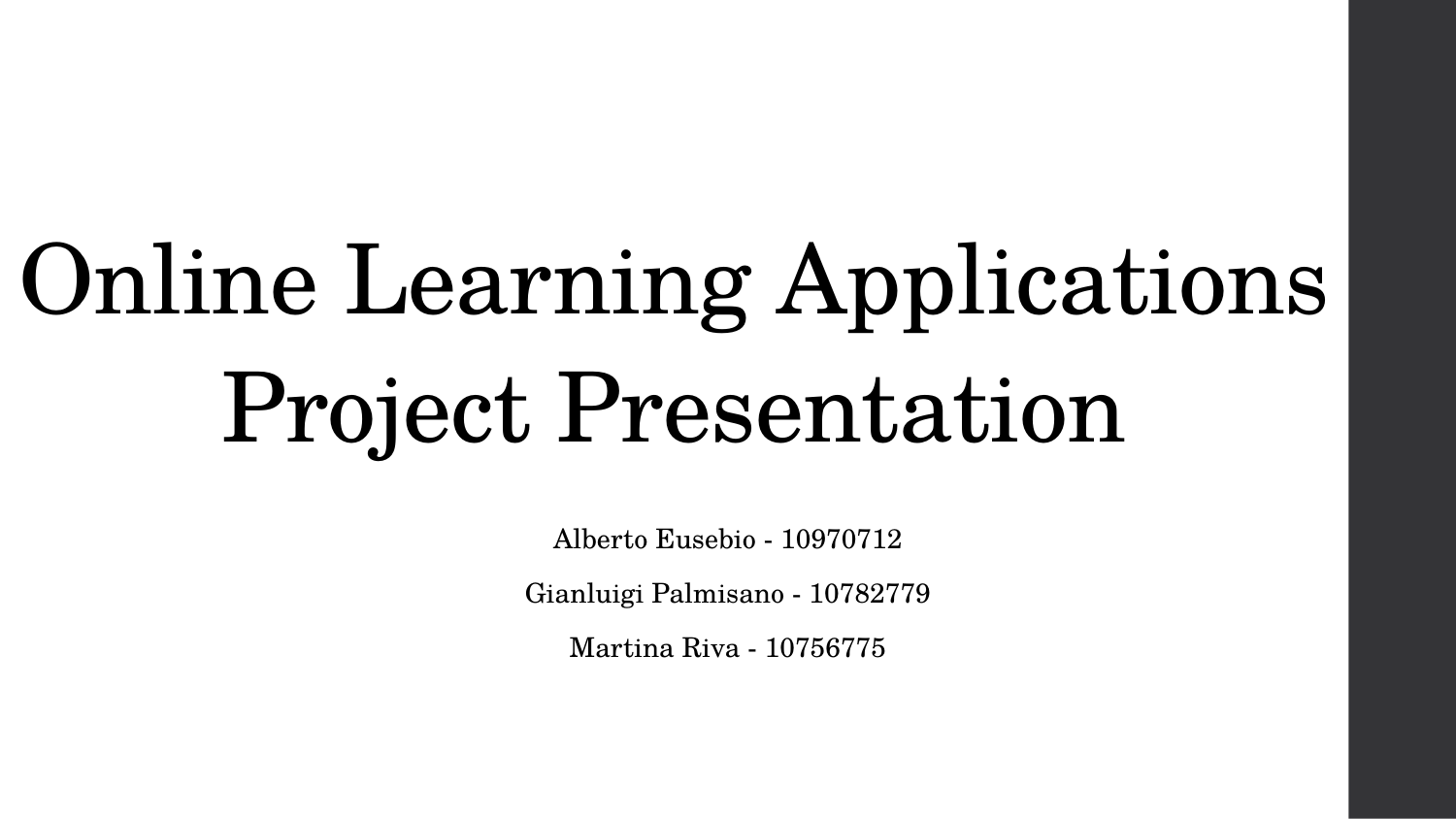

# Online Learning Applications Project Presentation
Alberto Eusebio - 10970712
Gianluigi Palmisano - 10782779
Martina Riva - 10756775